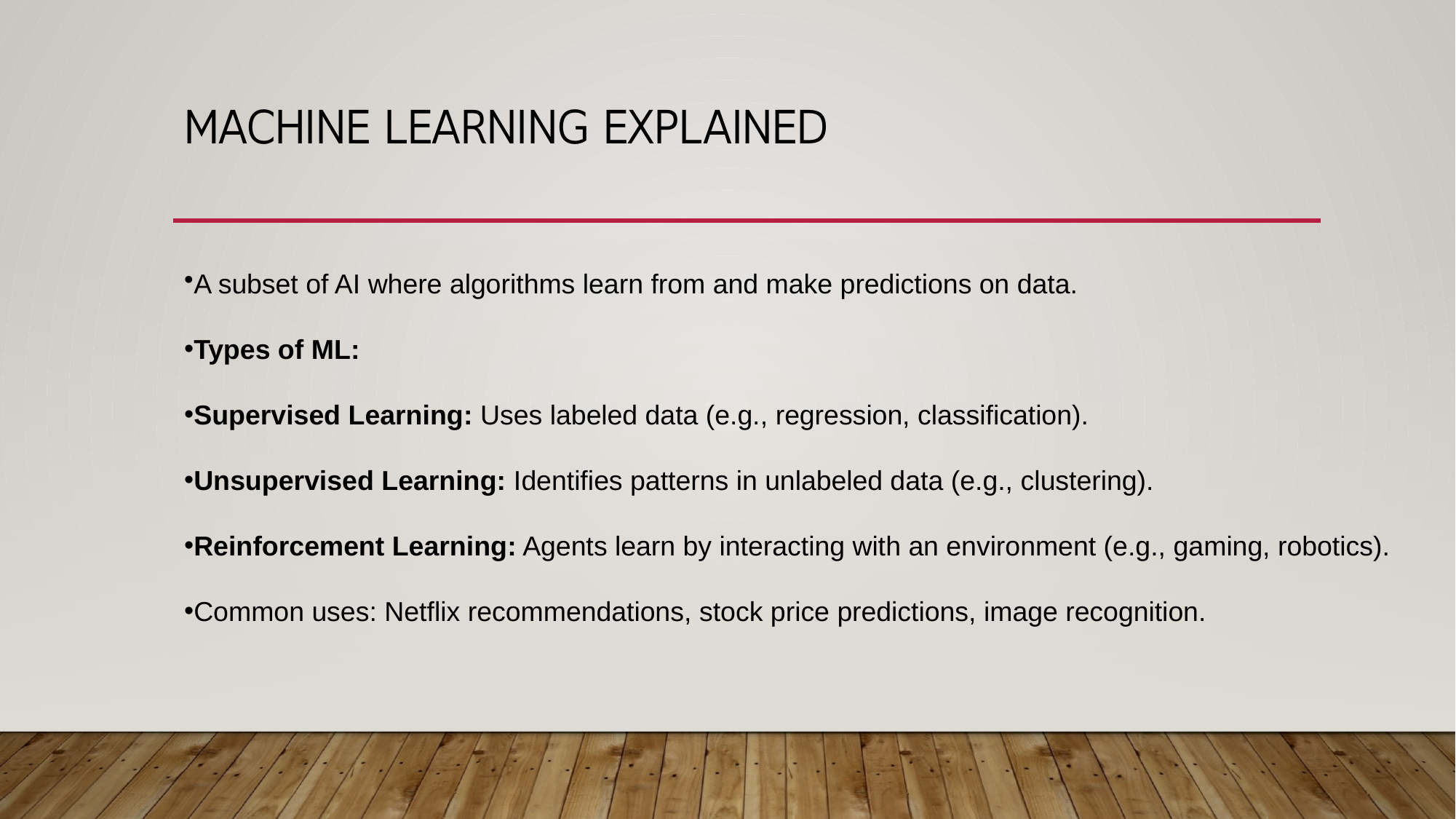

# Machine Learning Explained
A subset of AI where algorithms learn from and make predictions on data.

Types of ML:

Supervised Learning: Uses labeled data (e.g., regression, classification).

Unsupervised Learning: Identifies patterns in unlabeled data (e.g., clustering).

Reinforcement Learning: Agents learn by interacting with an environment (e.g., gaming, robotics).

Common uses: Netflix recommendations, stock price predictions, image recognition.